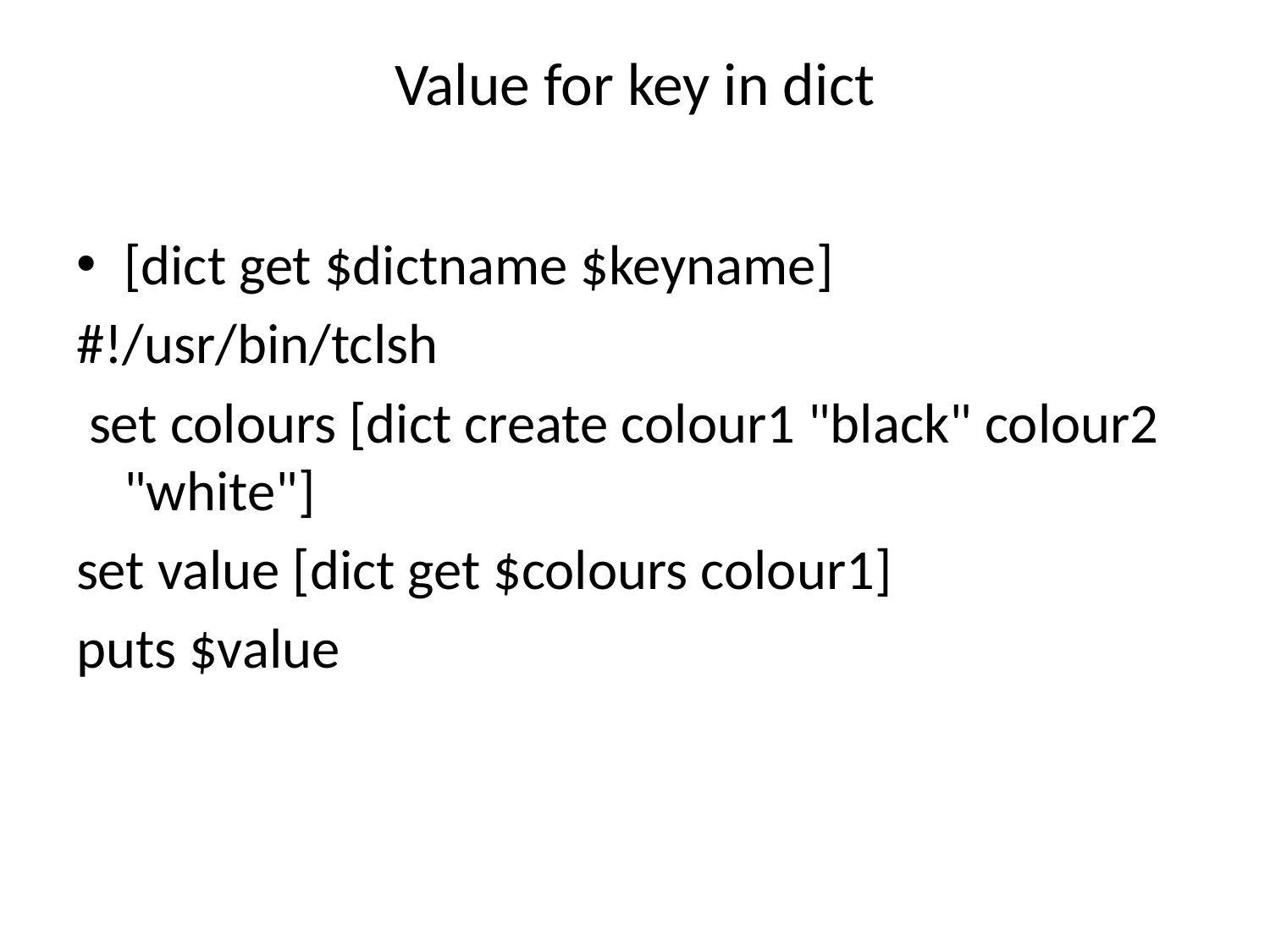

# Value for key in dict
[dict get $dictname $keyname]
#!/usr/bin/tclsh
 set colours [dict create colour1 "black" colour2 "white"]
set value [dict get $colours colour1]
puts $value